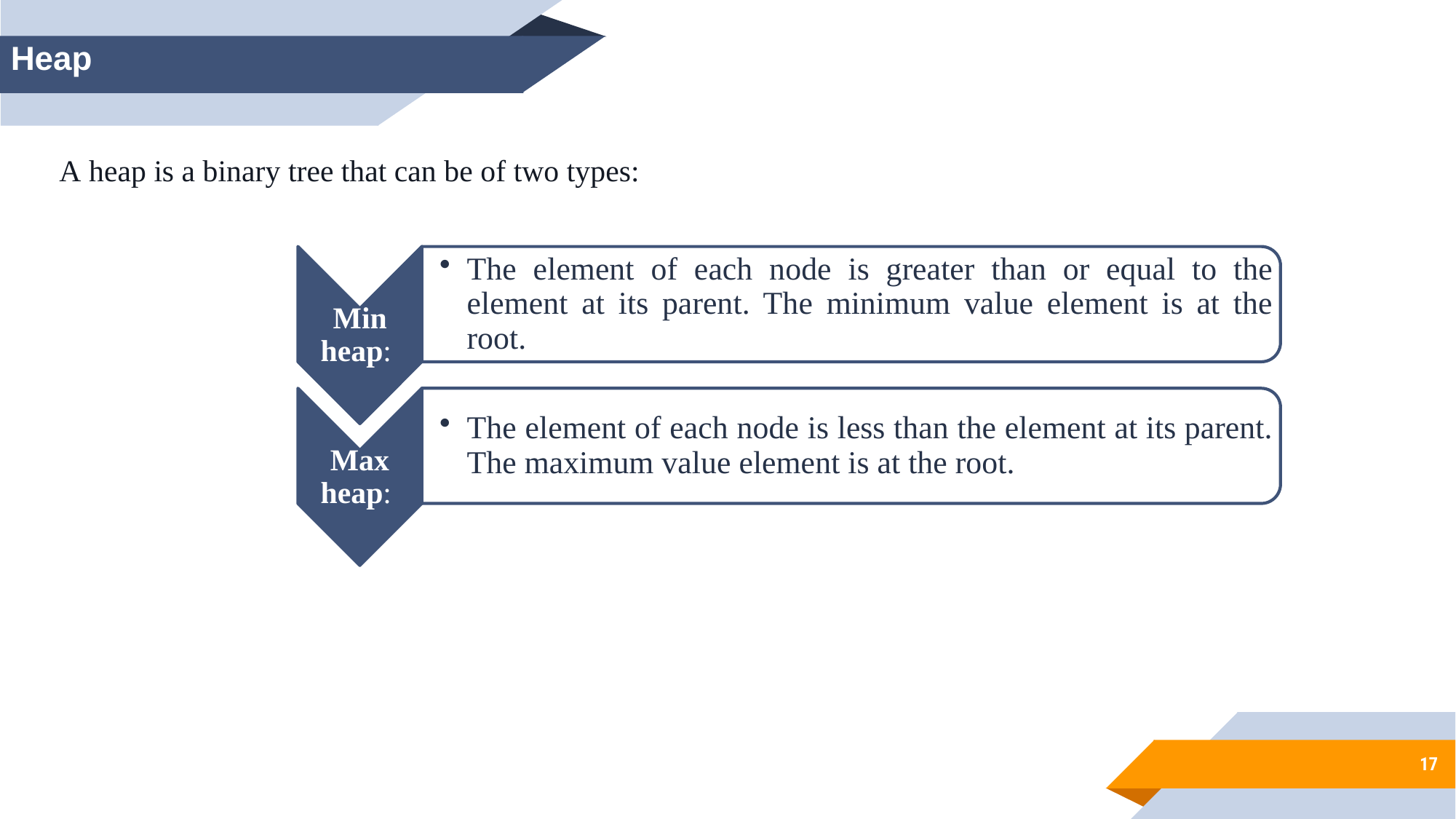

Heap
A heap is a binary tree that can be of two types:
Min heap:
The element of each node is greater than or equal to the element at its parent. The minimum value element is at the root.
Max heap:
The element of each node is less than the element at its parent. The maximum value element is at the root.
17